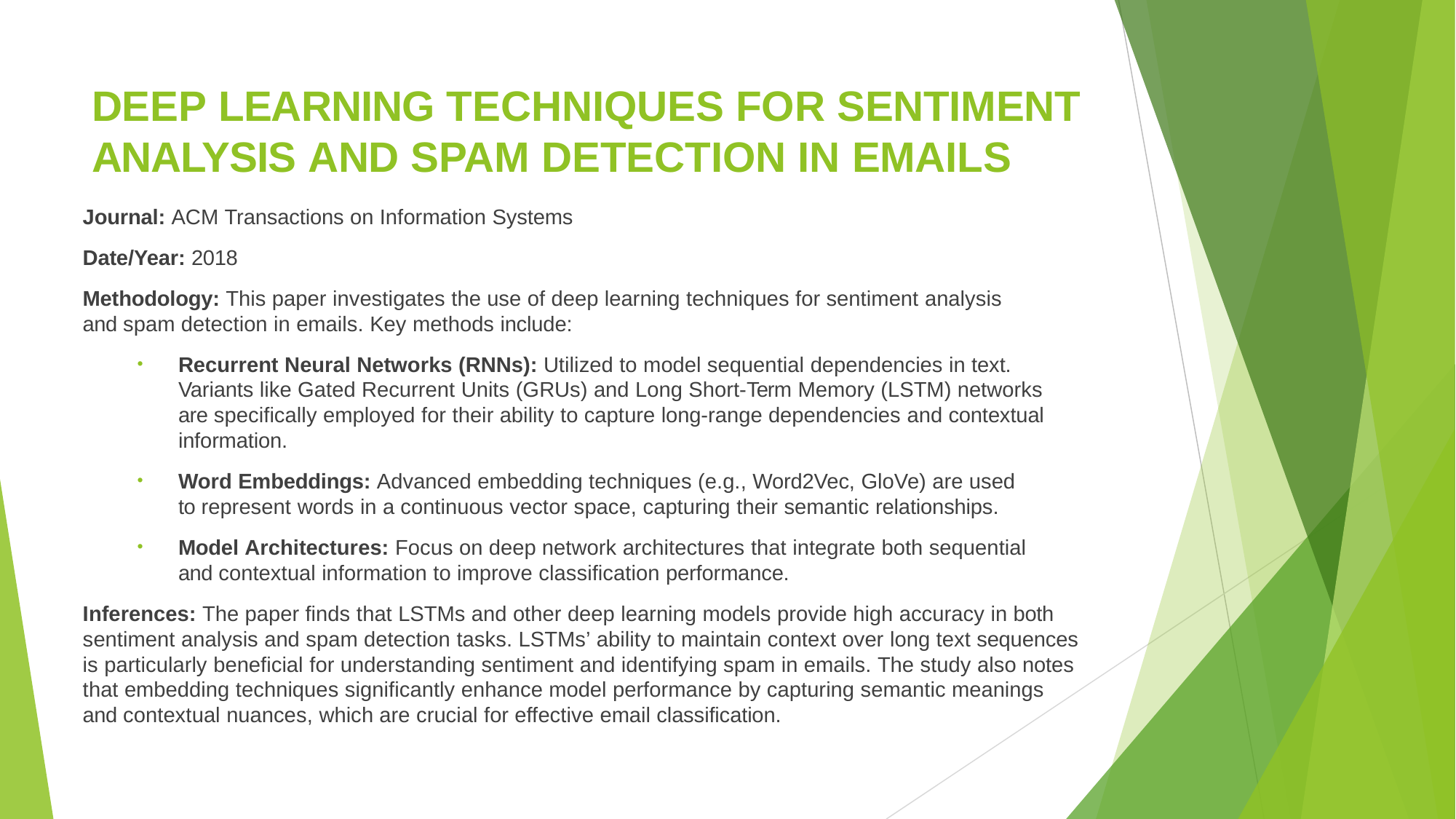

# DEEP LEARNING TECHNIQUES FOR SENTIMENT ANALYSIS AND SPAM DETECTION IN EMAILS
Journal: ACM Transactions on Information Systems
Date/Year: 2018
Methodology: This paper investigates the use of deep learning techniques for sentiment analysis and spam detection in emails. Key methods include:
Recurrent Neural Networks (RNNs): Utilized to model sequential dependencies in text. Variants like Gated Recurrent Units (GRUs) and Long Short-Term Memory (LSTM) networks are specifically employed for their ability to capture long-range dependencies and contextual information.
Word Embeddings: Advanced embedding techniques (e.g., Word2Vec, GloVe) are used to represent words in a continuous vector space, capturing their semantic relationships.
Model Architectures: Focus on deep network architectures that integrate both sequential and contextual information to improve classification performance.
Inferences: The paper finds that LSTMs and other deep learning models provide high accuracy in both sentiment analysis and spam detection tasks. LSTMs’ ability to maintain context over long text sequences is particularly beneficial for understanding sentiment and identifying spam in emails. The study also notes that embedding techniques significantly enhance model performance by capturing semantic meanings and contextual nuances, which are crucial for effective email classification.